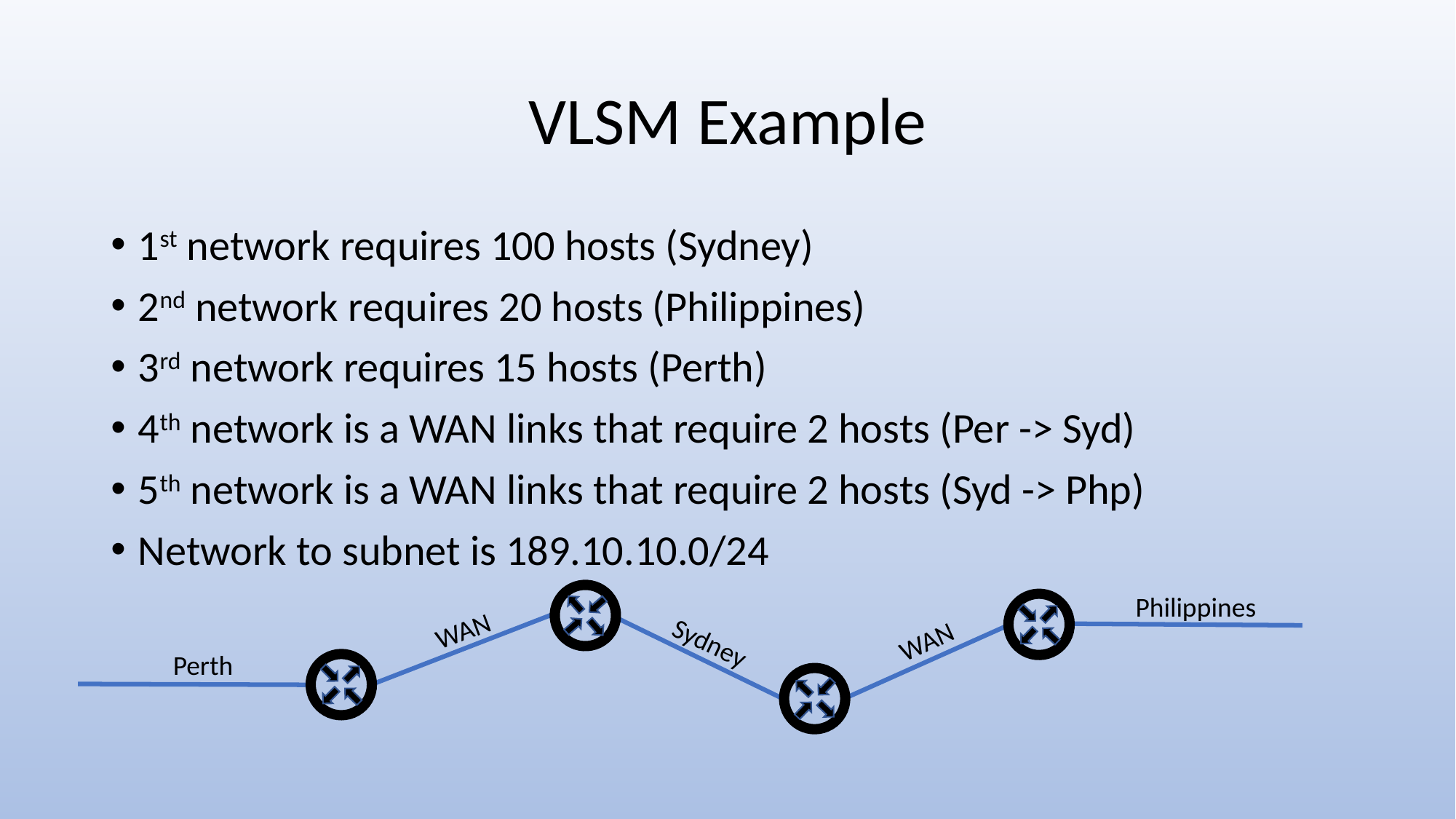

# VLSM Example
1st network requires 100 hosts (Sydney)
2nd network requires 20 hosts (Philippines)
3rd network requires 15 hosts (Perth)
4th network is a WAN links that require 2 hosts (Per -> Syd)
5th network is a WAN links that require 2 hosts (Syd -> Php)
Network to subnet is 189.10.10.0/24

Philippines

WAN
WAN
Sydney
Perth